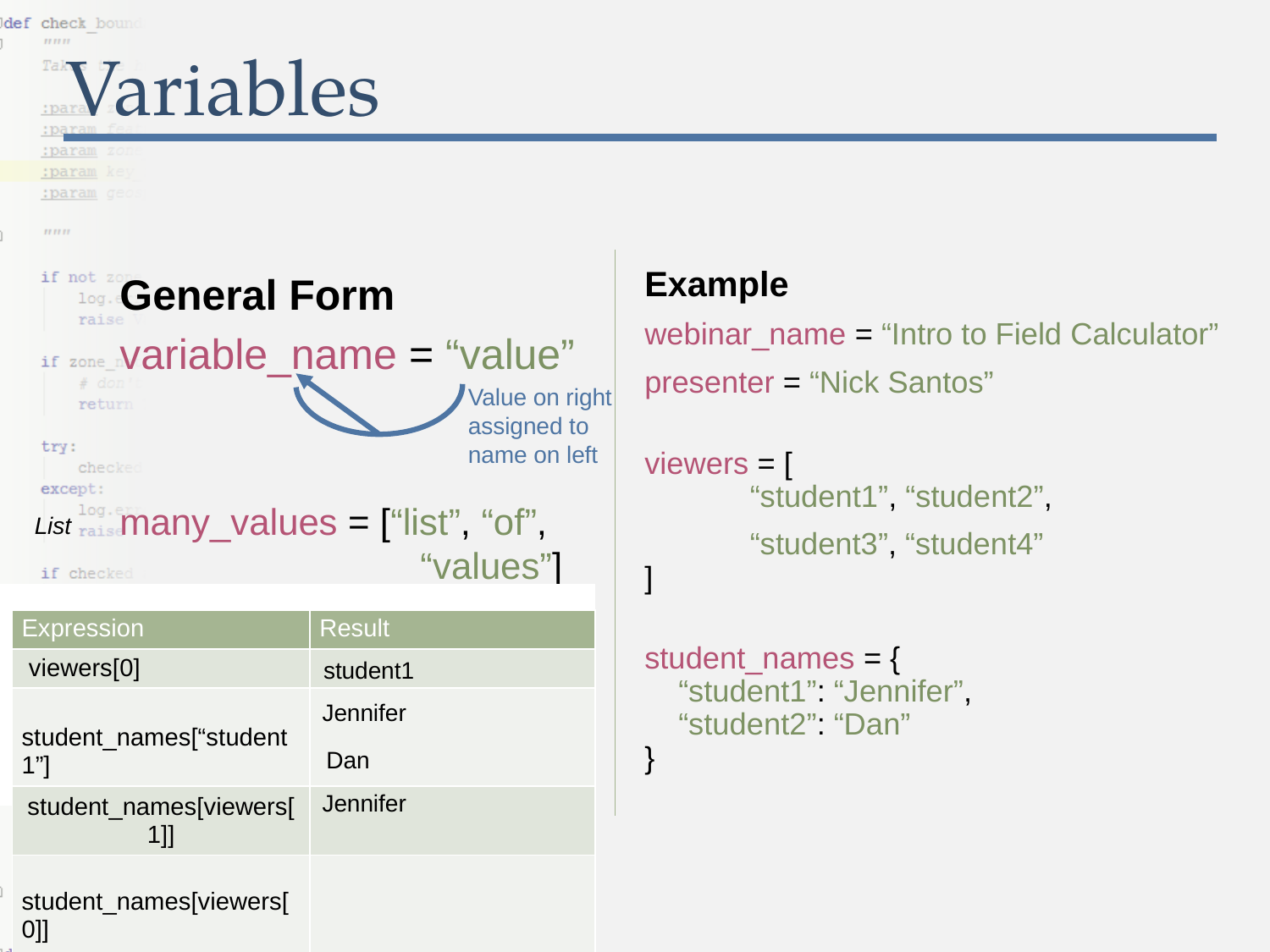

# Variables
General Form
variable_name = “value”

Example
webinar_name = “Intro to Field Calculator”
presenter = “Nick Santos”
viewers = [
	“student1”, “student2”,
	“student3”, “student4”
]
student_names = {
    “student1”: “Jennifer”,
    “student2”: “Dan”
}

Value on right assigned to name on left

many_values = [“list”, “of”,
                             “values”]
lookup_table = {
    key: value,
    key2: value2,
    key3:value3
}
List

Dictionary
| Expression | Result |
| --- | --- |
| viewers[0] |  |
| student\_names[“student1”] |  |
| student\_names[viewers[1]] |  |
| student\_names[viewers[0]] |  |
student1
Jennifer
Dan
Jennifer